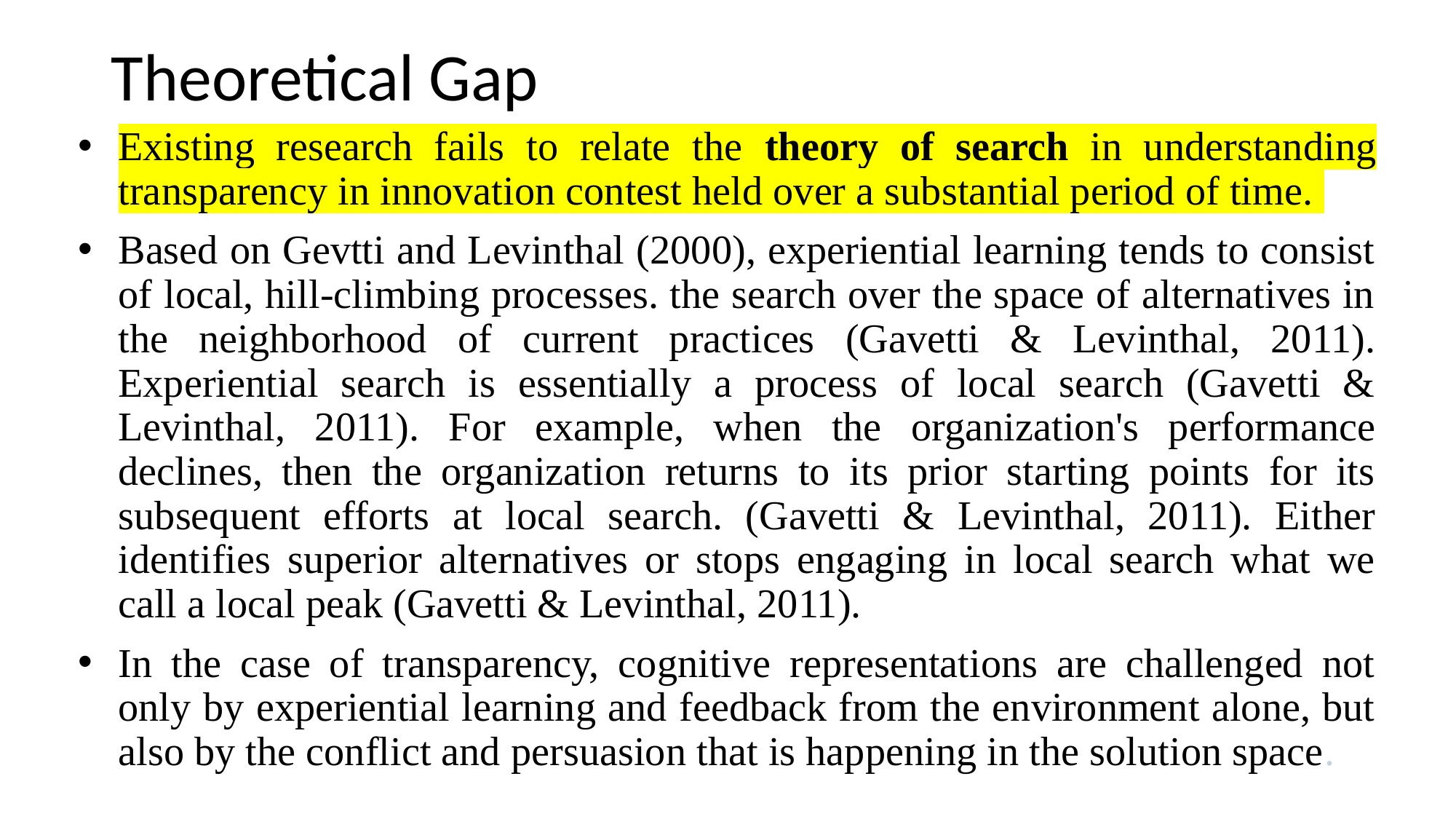

# Theoretical Gap
Existing research fails to relate the theory of search in understanding transparency in innovation contest held over a substantial period of time.
Based on Gevtti and Levinthal (2000), experiential learning tends to consist of local, hill-climbing processes. the search over the space of alternatives in the neighborhood of current practices (Gavetti & Levinthal, 2011). Experiential search is essentially a process of local search (Gavetti & Levinthal, 2011). For example, when the organization's performance declines, then the organization returns to its prior starting points for its subsequent efforts at local search. (Gavetti & Levinthal, 2011). Either identifies superior alternatives or stops engaging in local search what we call a local peak (Gavetti & Levinthal, 2011).
In the case of transparency, cognitive representations are challenged not only by experiential learning and feedback from the environment alone, but also by the conflict and persuasion that is happening in the solution space.